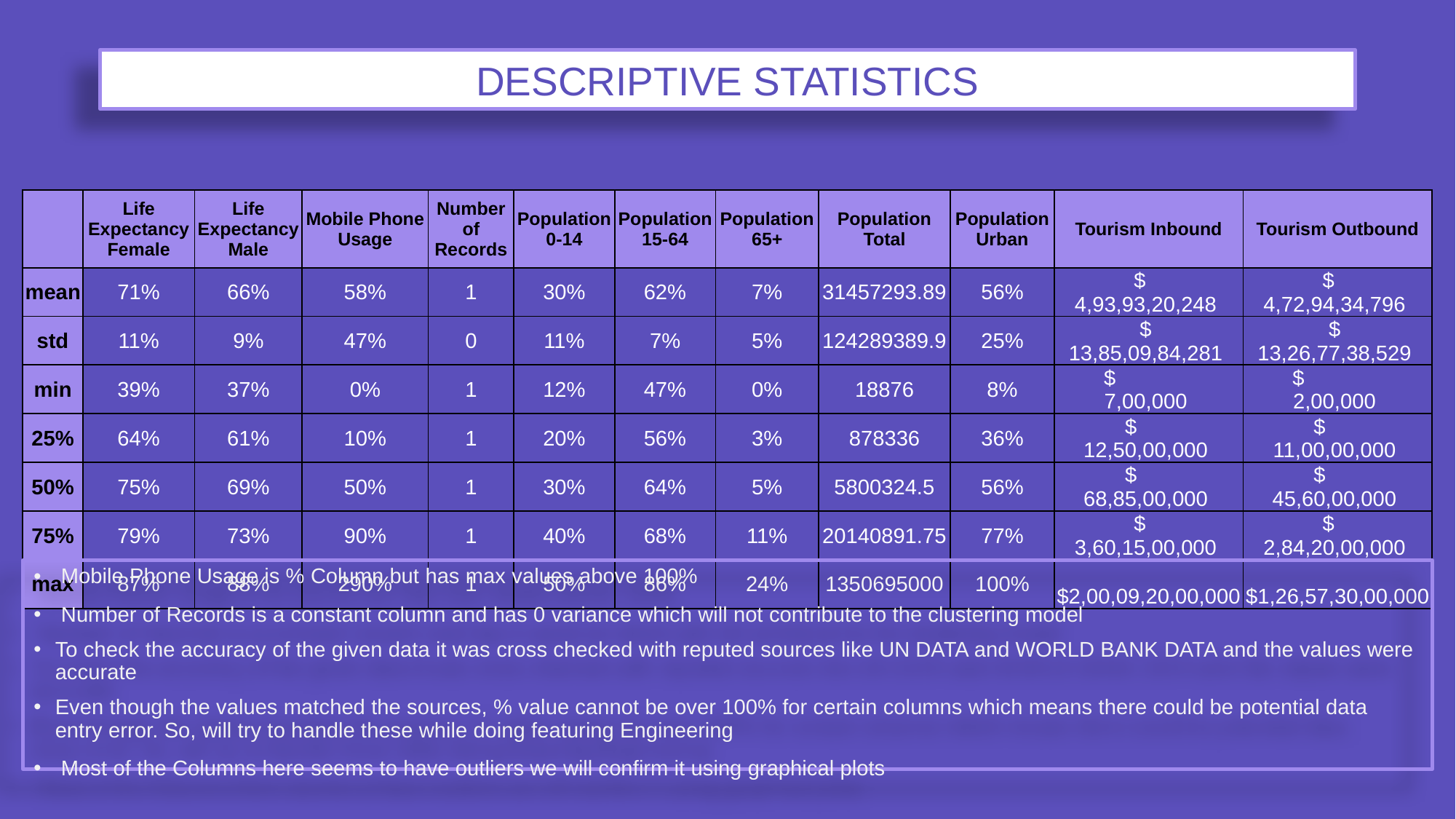

# DESCRIPTIVE STATISTICS
|  | Life Expectancy Female | Life Expectancy Male | Mobile Phone Usage | Number of Records | Population 0-14 | Population 15-64 | Population 65+ | Population Total | Population Urban | Tourism Inbound | Tourism Outbound |
| --- | --- | --- | --- | --- | --- | --- | --- | --- | --- | --- | --- |
| mean | 71% | 66% | 58% | 1 | 30% | 62% | 7% | 31457293.89 | 56% | $ 4,93,93,20,248 | $ 4,72,94,34,796 |
| std | 11% | 9% | 47% | 0 | 11% | 7% | 5% | 124289389.9 | 25% | $ 13,85,09,84,281 | $ 13,26,77,38,529 |
| min | 39% | 37% | 0% | 1 | 12% | 47% | 0% | 18876 | 8% | $ 7,00,000 | $ 2,00,000 |
| 25% | 64% | 61% | 10% | 1 | 20% | 56% | 3% | 878336 | 36% | $ 12,50,00,000 | $ 11,00,00,000 |
| 50% | 75% | 69% | 50% | 1 | 30% | 64% | 5% | 5800324.5 | 56% | $ 68,85,00,000 | $ 45,60,00,000 |
| 75% | 79% | 73% | 90% | 1 | 40% | 68% | 11% | 20140891.75 | 77% | $ 3,60,15,00,000 | $ 2,84,20,00,000 |
| max | 87% | 88% | 290% | 1 | 50% | 86% | 24% | 1350695000 | 100% | $2,00,09,20,00,000 | $1,26,57,30,00,000 |
Mobile Phone Usage is % Column but has max values above 100%
Number of Records is a constant column and has 0 variance which will not contribute to the clustering model
To check the accuracy of the given data it was cross checked with reputed sources like UN DATA and WORLD BANK DATA and the values were accurate
Even though the values matched the sources, % value cannot be over 100% for certain columns which means there could be potential data entry error. So, will try to handle these while doing featuring Engineering
Most of the Columns here seems to have outliers we will confirm it using graphical plots